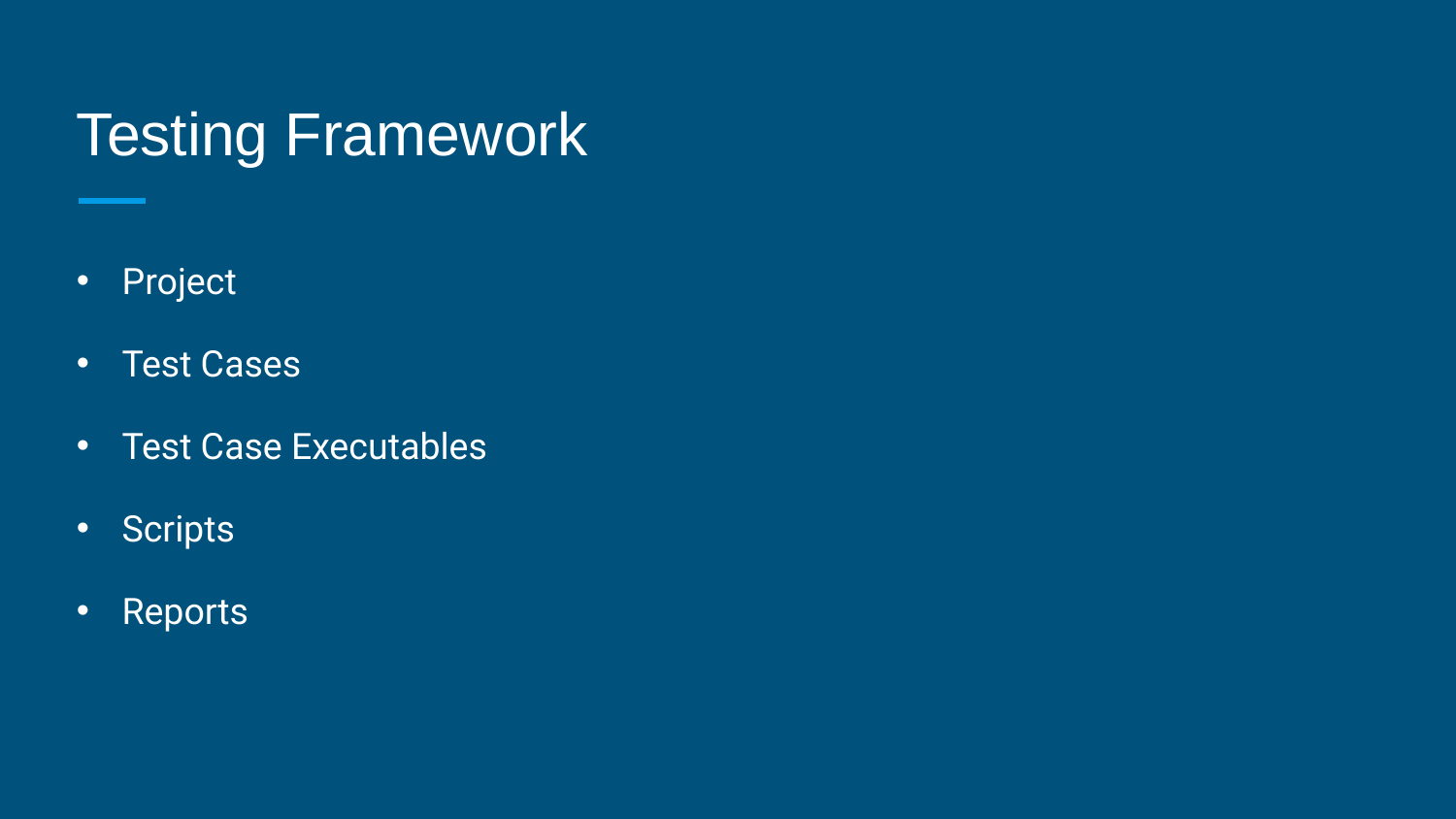

# Testing Framework
Project
Test Cases
Test Case Executables
Scripts
Reports